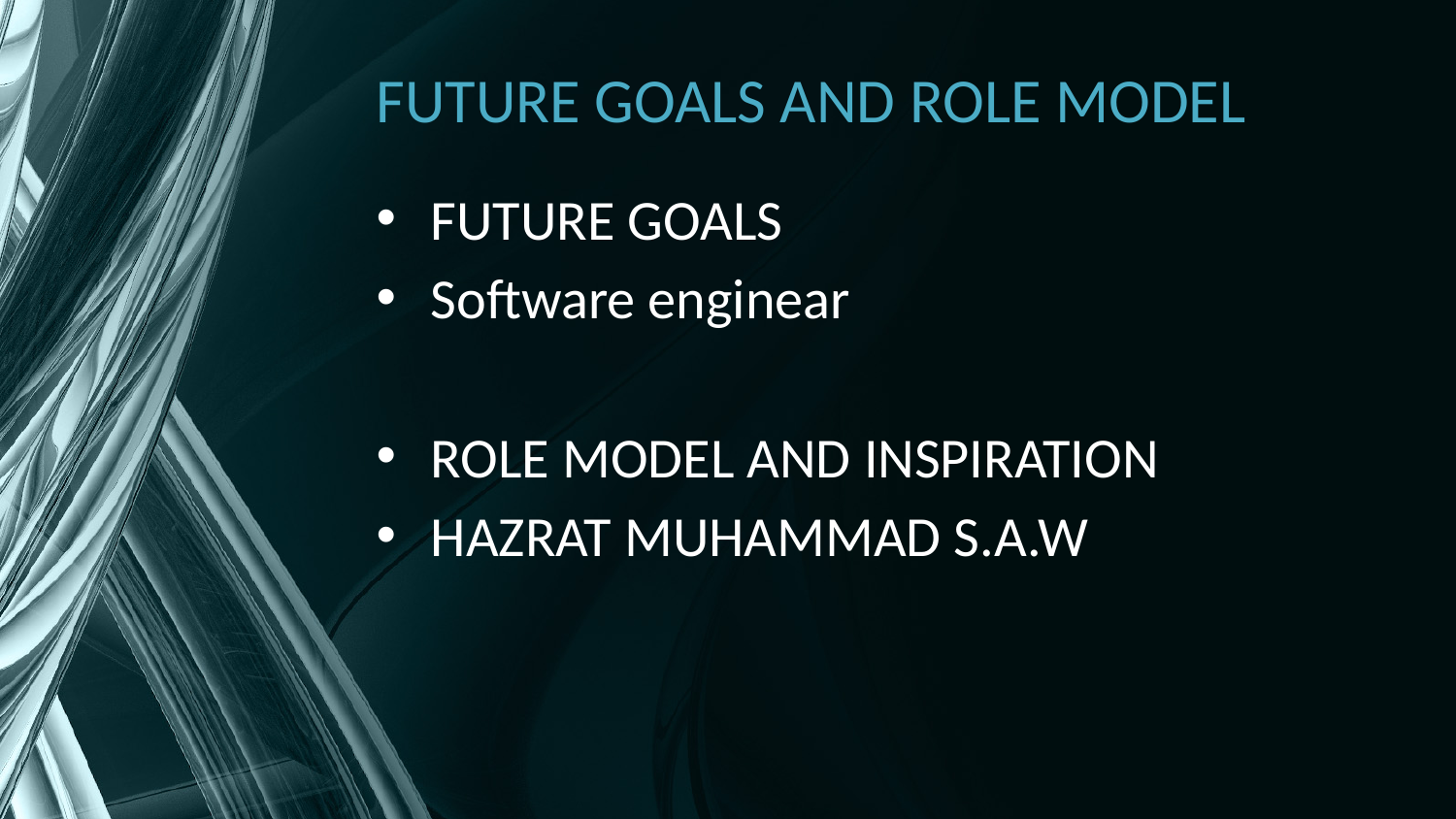

# FUTURE GOALS AND ROLE MODEL
FUTURE GOALS
Software enginear

ROLE MODEL AND INSPIRATION
HAZRAT MUHAMMAD S.A.W